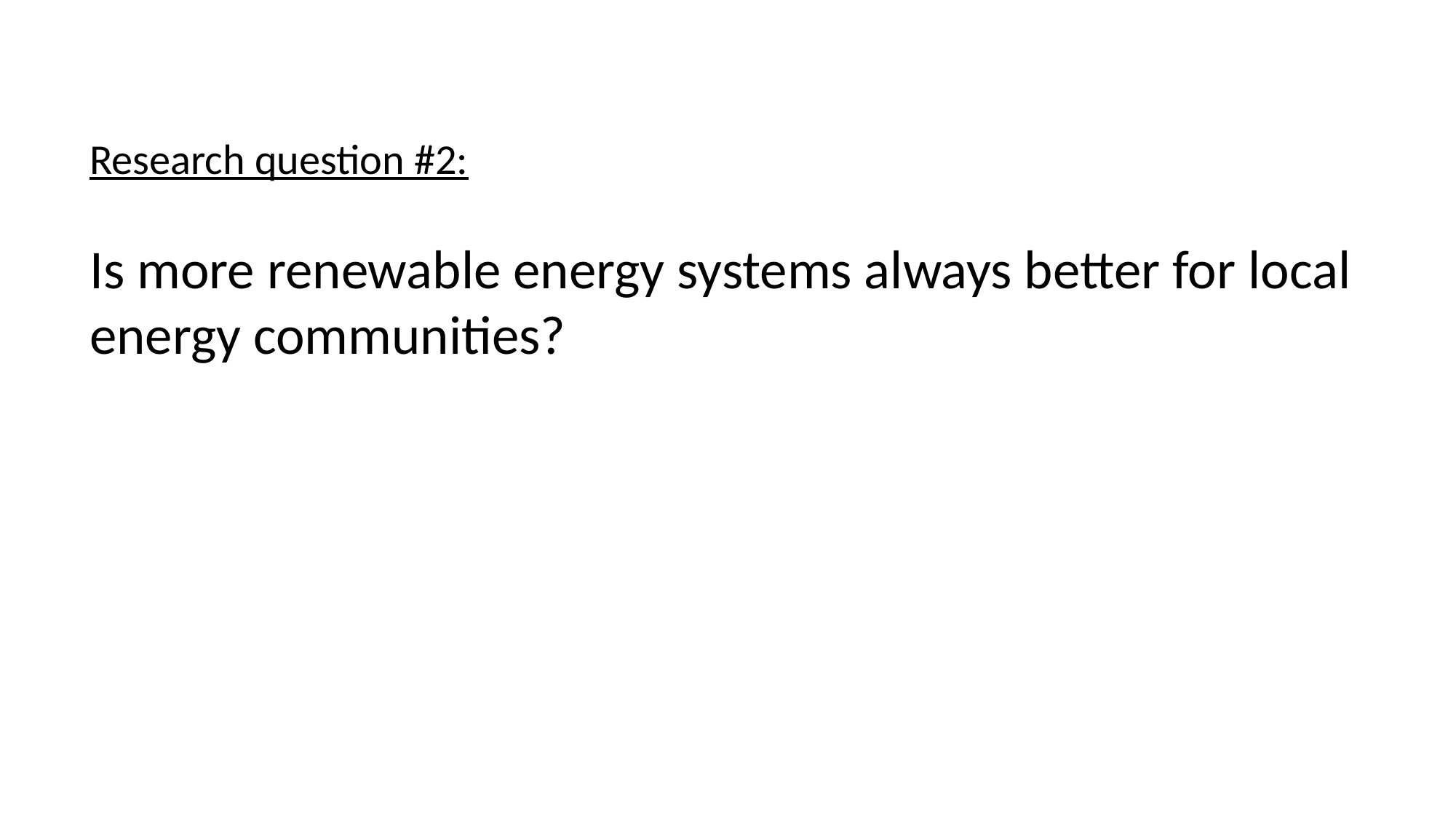

Research question #2:

Is more renewable energy systems always better for local energy communities?